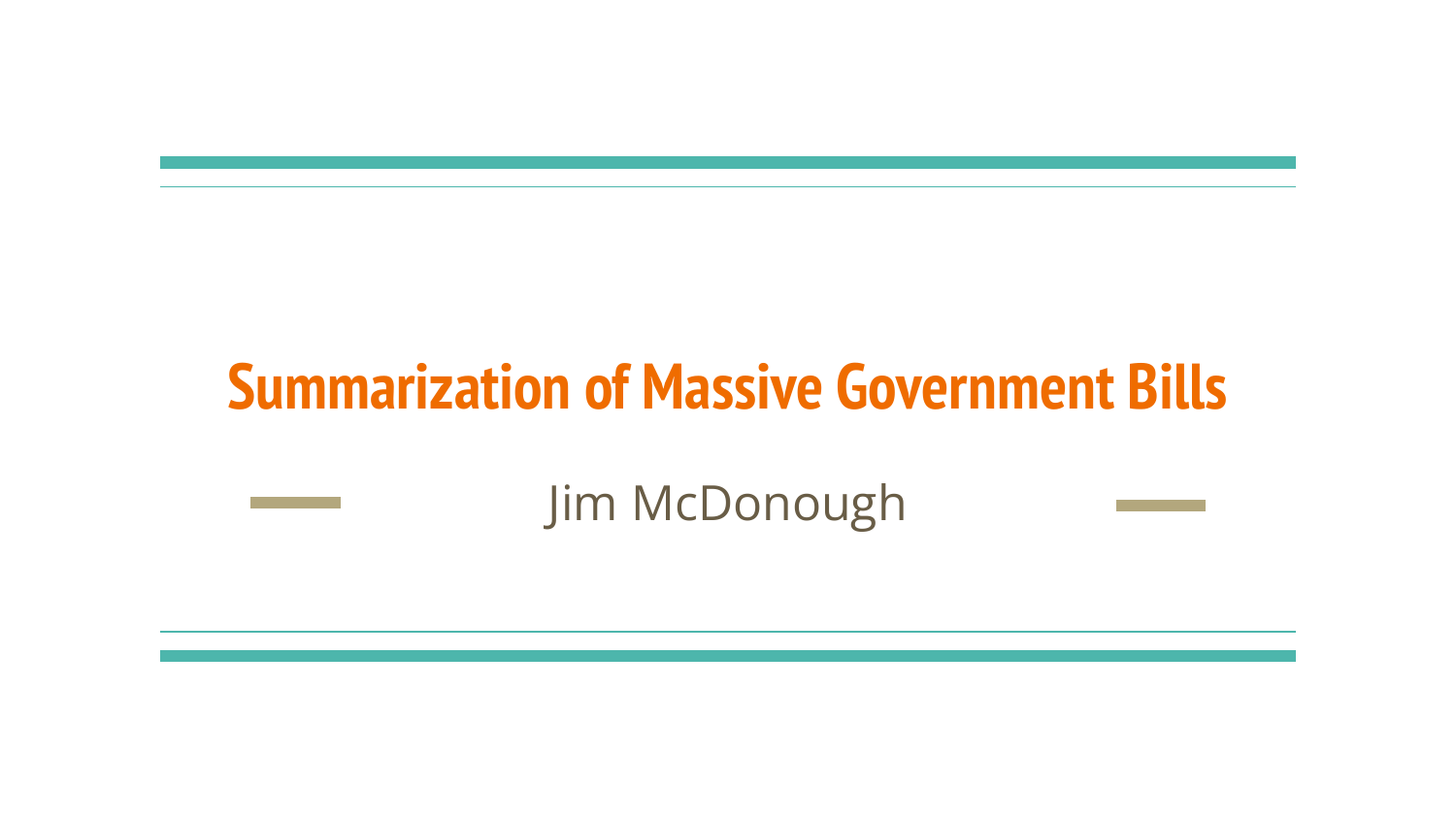

# Summarization of Massive Government Bills
Jim McDonough